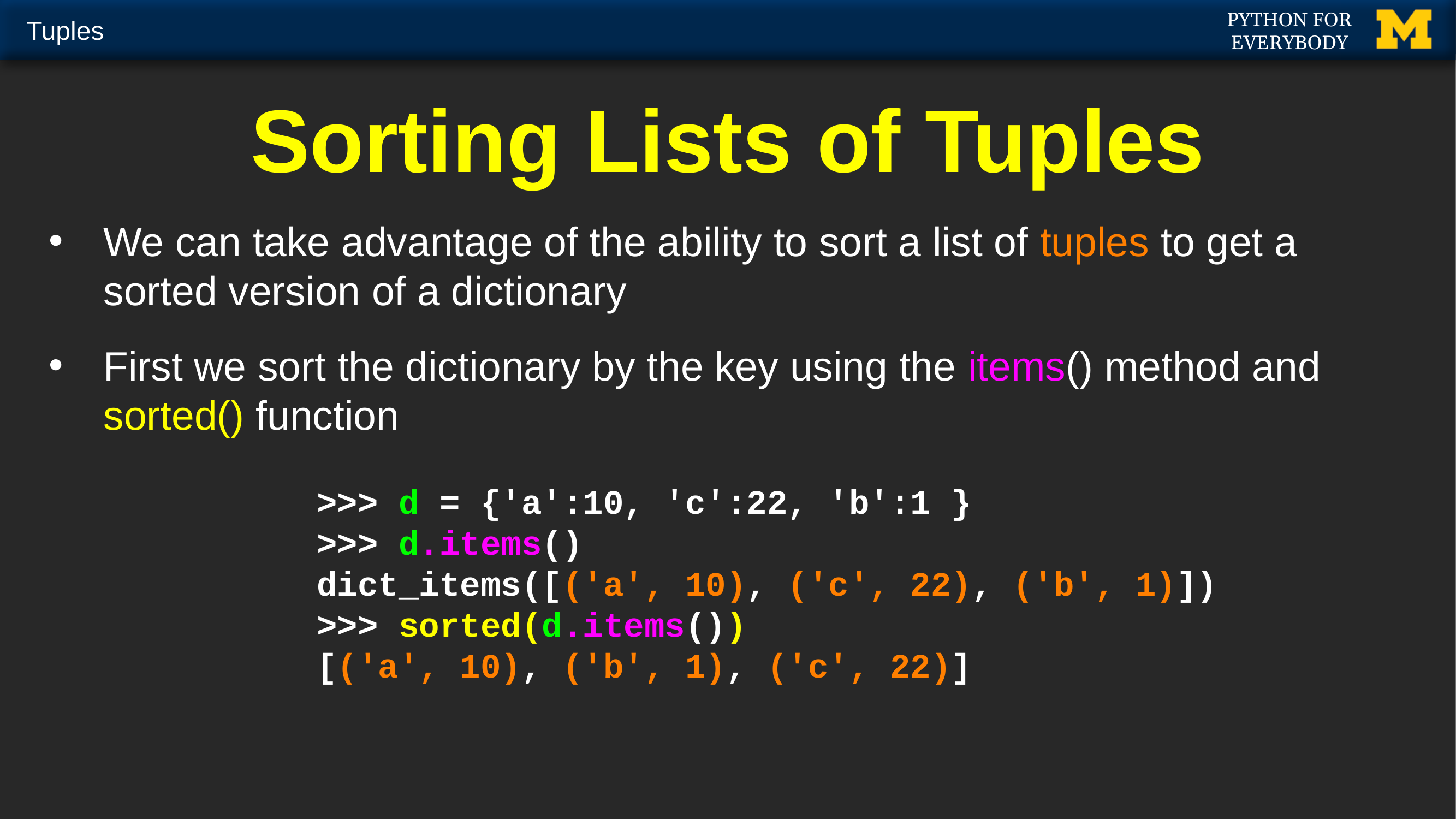

# Sorting Lists of Tuples
We can take advantage of the ability to sort a list of tuples to get a sorted version of a dictionary
First we sort the dictionary by the key using the items() method and sorted() function
>>> d = {'a':10, 'c':22, 'b':1 }
>>> d.items()
dict_items([('a', 10), ('c', 22), ('b', 1)])
>>> sorted(d.items())
[('a', 10), ('b', 1), ('c', 22)]